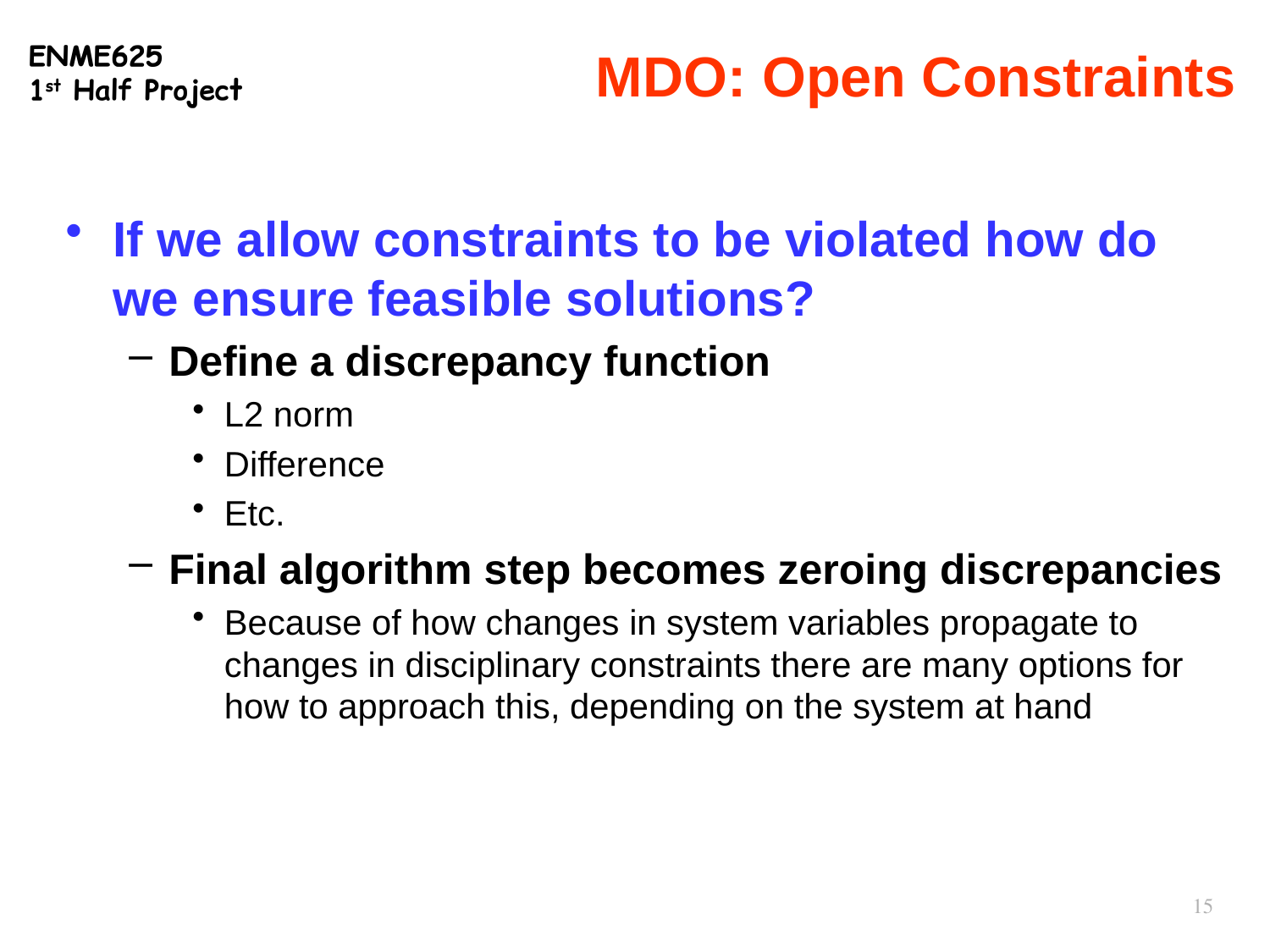

# MDO: Open Constraints
If we allow constraints to be violated how do we ensure feasible solutions?
Define a discrepancy function
L2 norm
Difference
Etc.
Final algorithm step becomes zeroing discrepancies
Because of how changes in system variables propagate to changes in disciplinary constraints there are many options for how to approach this, depending on the system at hand

15